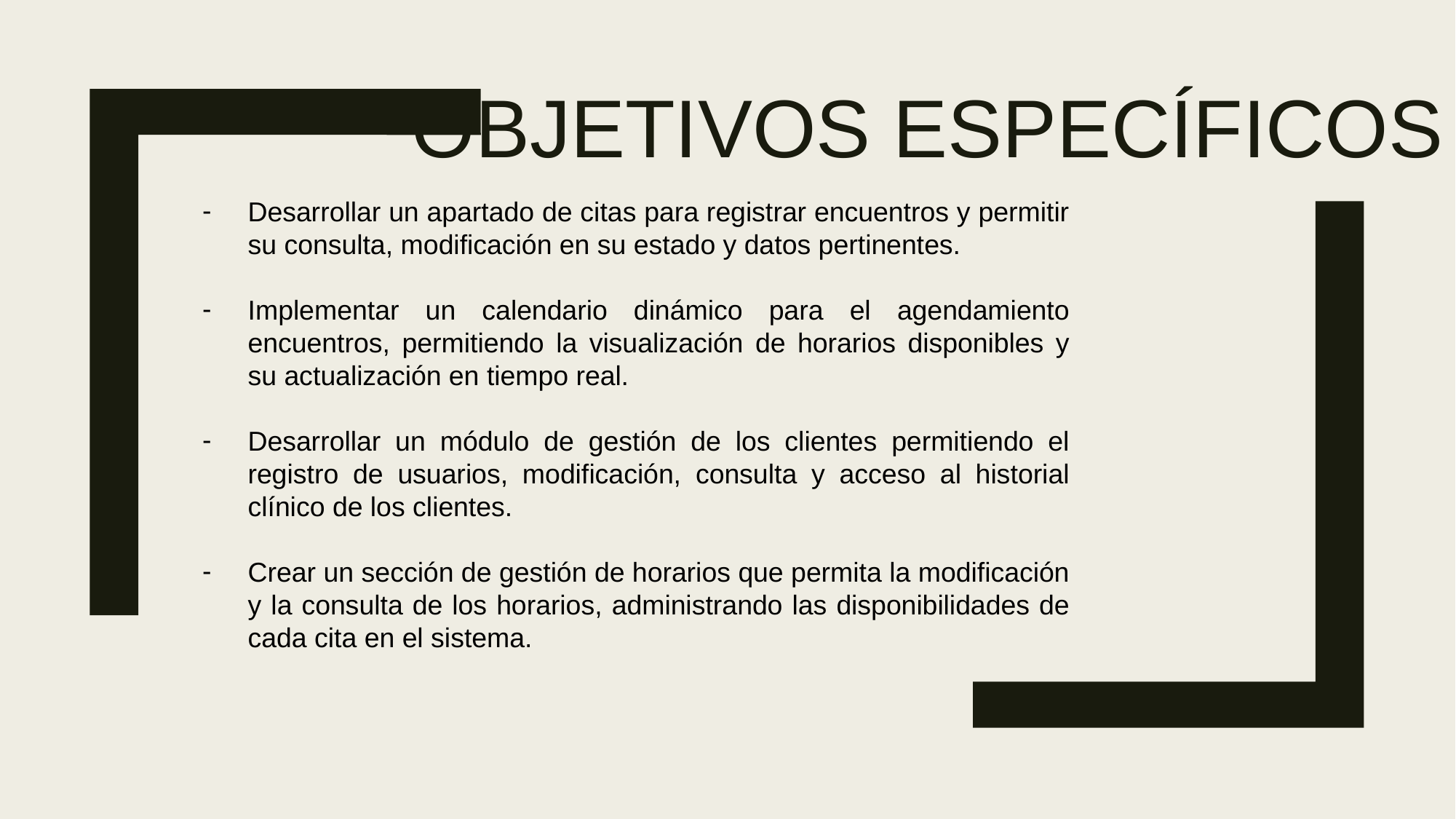

# Objetivos Específicos

Desarrollar un apartado de citas para registrar encuentros y permitir su consulta, modificación en su estado y datos pertinentes.

Implementar un calendario dinámico para el agendamiento encuentros, permitiendo la visualización de horarios disponibles y su actualización en tiempo real.

Desarrollar un módulo de gestión de los clientes permitiendo el registro de usuarios, modificación, consulta y acceso al historial clínico de los clientes.

Crear un sección de gestión de horarios que permita la modificación y la consulta de los horarios, administrando las disponibilidades de cada cita en el sistema.